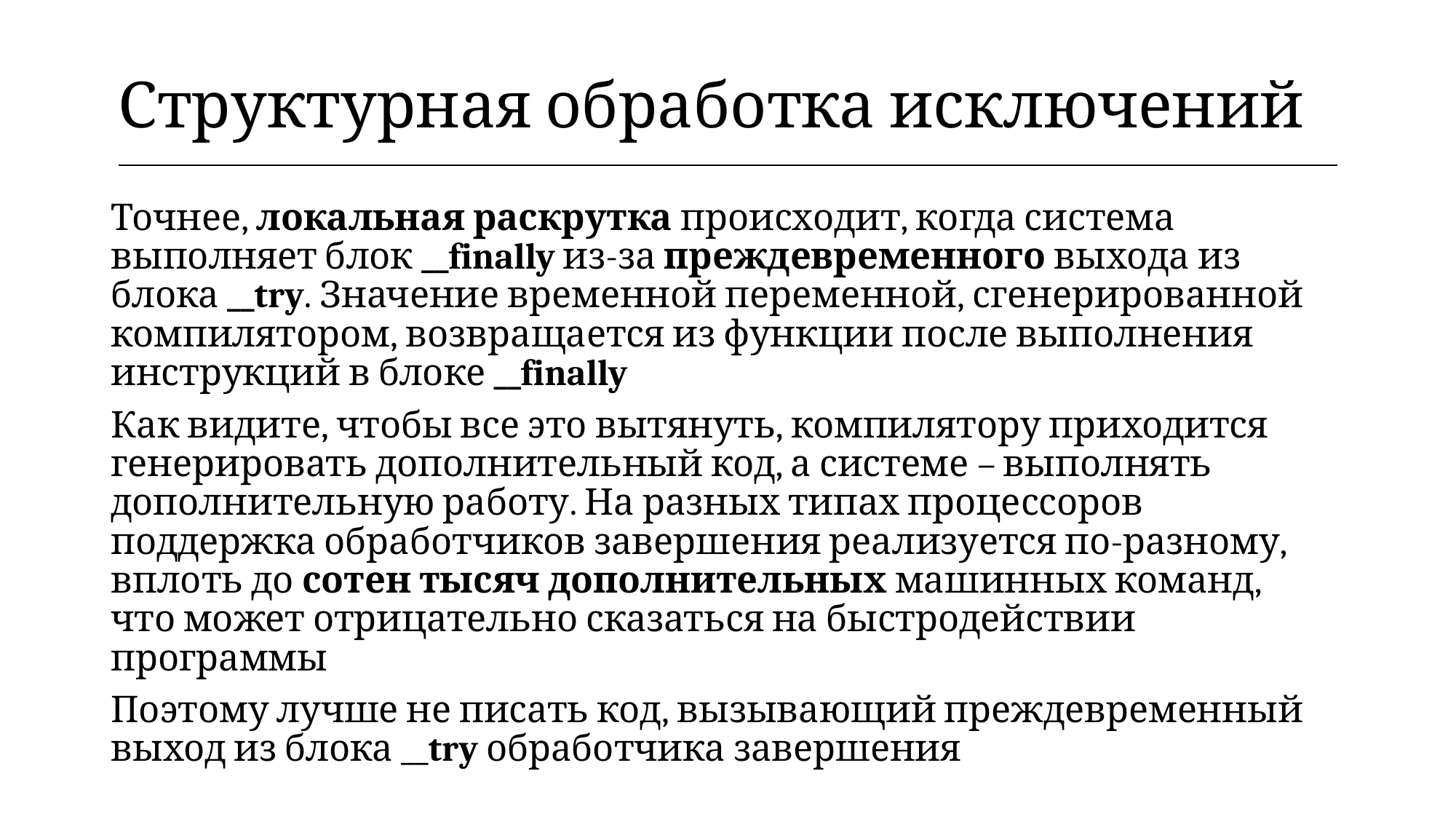

| Структурная обработка исключений |
| --- |
Точнее, локальная раскрутка происходит, когда система выполняет блок __finally из-за преждевременного выхода из блока __try. Значение временной переменной, сгенерированной компилятором, возвращается из функции после выполнения инструкций в блоке __finally
Как видите, чтобы все это вытянуть, компилятору приходится генерировать дополнительный код, а системе – выполнять дополнительную работу. На разных типах процессоров поддержка обработчиков завершения реализуется по-разному, вплоть до сотен тысяч дополнительных машинных команд, что может отрицательно сказаться на быстродействии программы
Поэтому лучше не писать код, вызывающий преждевременный выход из блока __try обработчика завершения